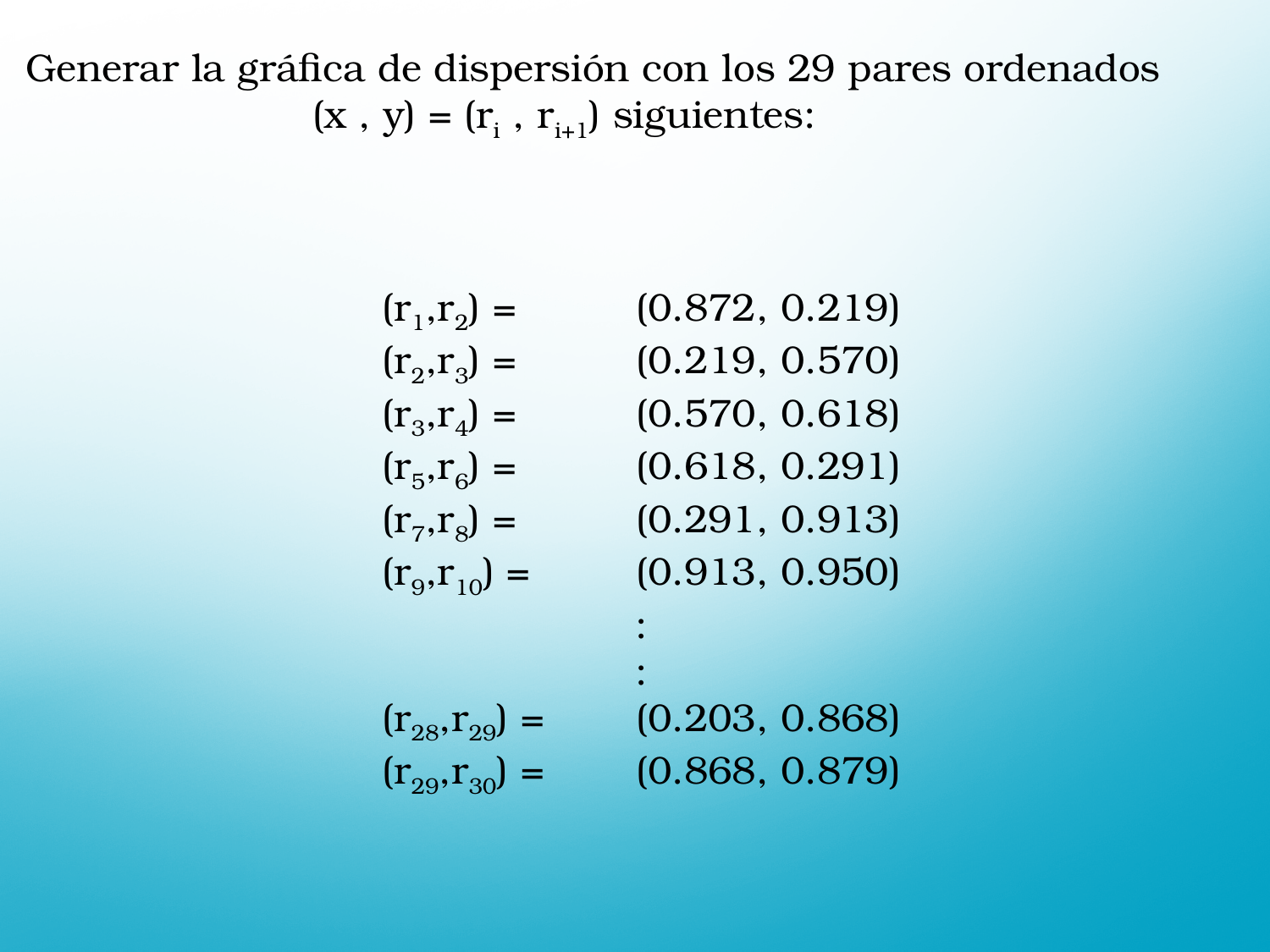

Generar la gráfica de dispersión con los 29 pares ordenados
                       (x , y) = (ri , ri+1) siguientes:

(r1,r2) = 	(0.872, 0.219)
(r2,r3) = 	(0.219, 0.570)
(r3,r4) = 	(0.570, 0.618)
(r5,r6) = 	(0.618, 0.291)
(r7,r8) = 	(0.291, 0.913)
(r9,r10) = 	(0.913, 0.950)
:
:
(r28,r29) = 	(0.203, 0.868)
(r29,r30) = 	(0.868, 0.879)